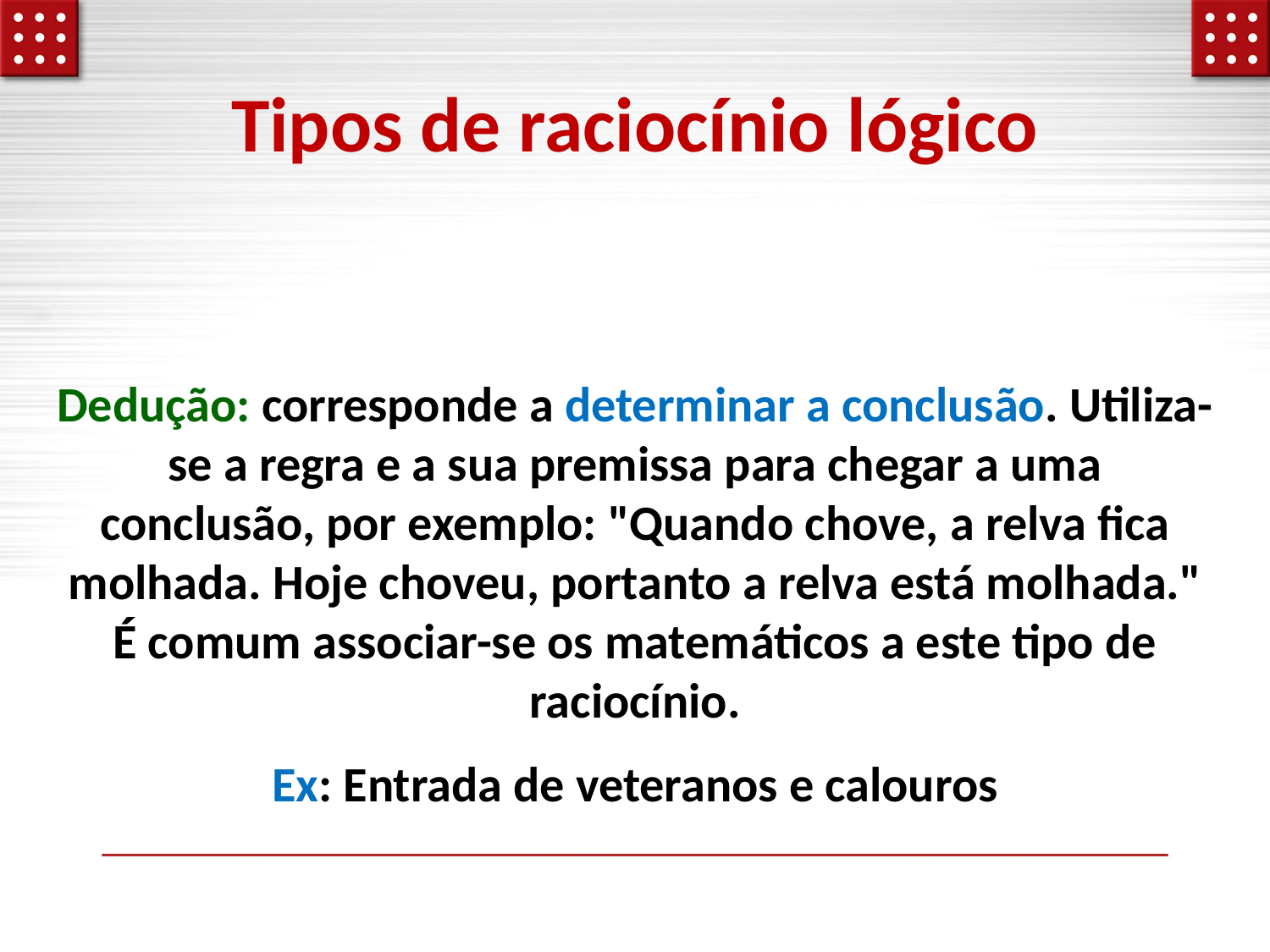

# Tipos de raciocínio lógico
Dedução: corresponde a determinar a conclusão. Utiliza-se a regra e a sua premissa para chegar a uma conclusão, por exemplo: "Quando chove, a relva fica molhada. Hoje choveu, portanto a relva está molhada." É comum associar-se os matemáticos a este tipo de raciocínio.
Ex: Entrada de veteranos e calouros